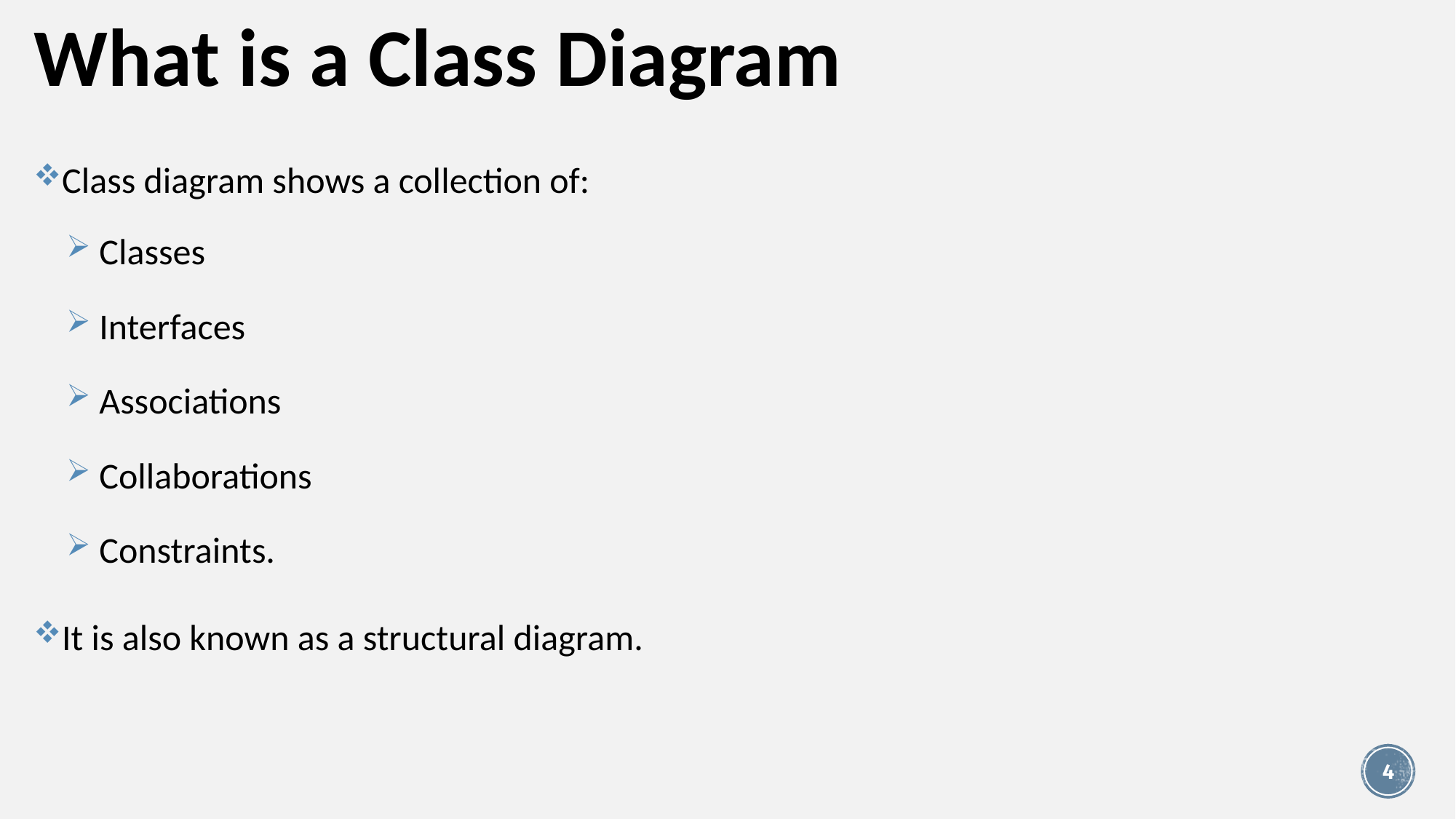

# What is a Class Diagram
Class diagram shows a collection of:
 Classes
 Interfaces
 Associations
 Collaborations
 Constraints.
It is also known as a structural diagram.
4